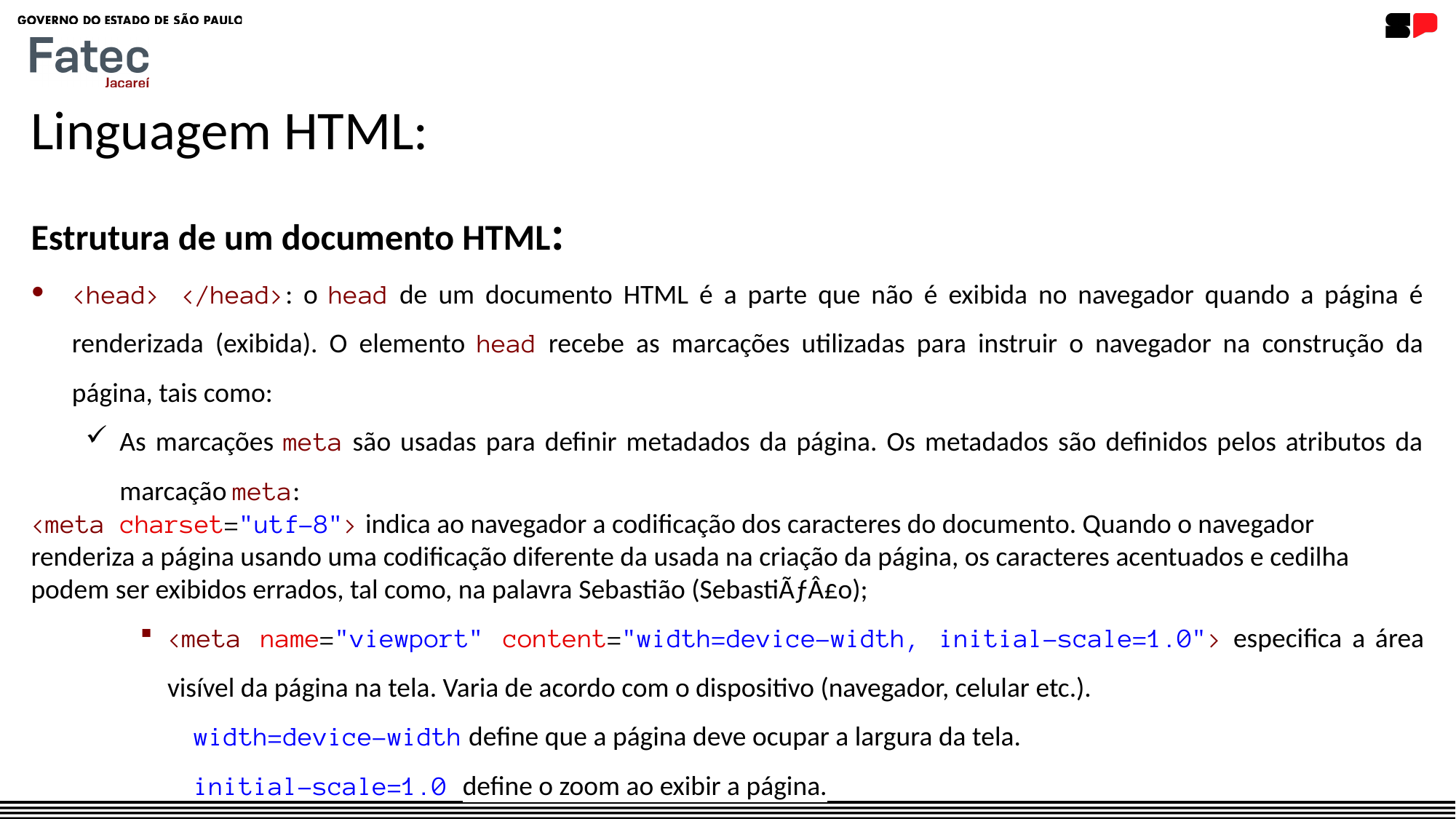

Linguagem HTML:
Estrutura de um documento HTML:
<head> </head>: o head de um documento HTML é a parte que não é exibida no navegador quando a página é renderizada (exibida). O elemento head recebe as marcações utilizadas para instruir o navegador na construção da página, tais como:
As marcações meta são usadas para definir metadados da página. Os metadados são definidos pelos atributos da marcação meta:
<meta charset="utf-8"> indica ao navegador a codificação dos caracteres do documento. Quando o navegador renderiza a página usando uma codificação diferente da usada na criação da página, os caracteres acentuados e cedilha podem ser exibidos errados, tal como, na palavra Sebastião (SebastiÃƒÂ£o);
<meta name="viewport" content="width=device-width, initial-scale=1.0"> especifica a área visível da página na tela. Varia de acordo com o dispositivo (navegador, celular etc.).
width=device-width define que a página deve ocupar a largura da tela.
initial-scale=1.0 define o zoom ao exibir a página.